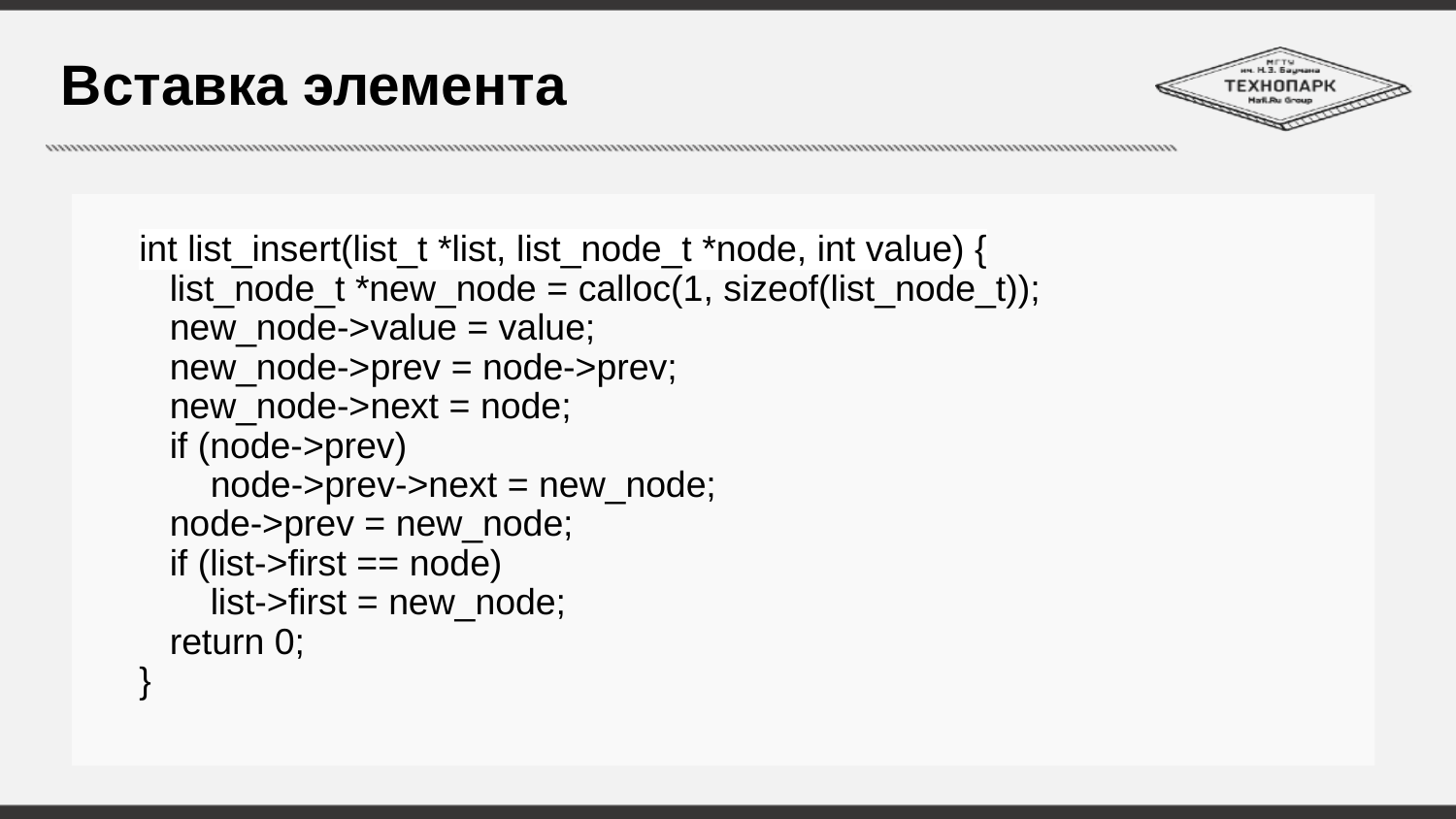

# Вставка элемента
int list_insert(list_t *list, list_node_t *node, int value) {
   list_node_t *new_node = calloc(1, sizeof(list_node_t));
   new_node->value = value;
   new_node->prev = node->prev;
   new_node->next = node;
   if (node->prev)
       node->prev->next = new_node;
   node->prev = new_node;
   if (list->first == node)
       list->first = new_node;
   return 0;
}